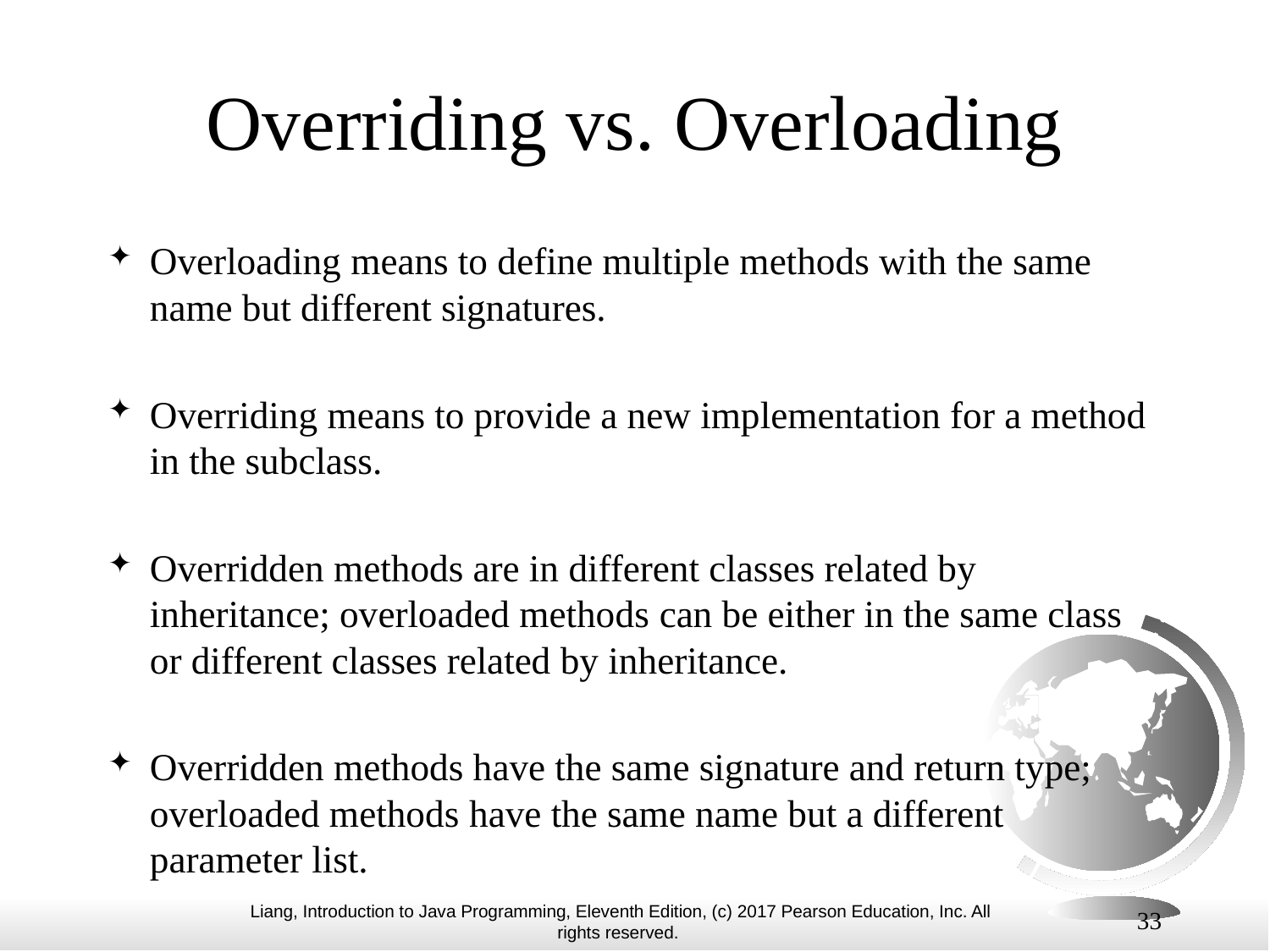

# Overriding vs. Overloading
Overloading means to define multiple methods with the same name but different signatures.

Overriding means to provide a new implementation for a method in the subclass.

Overridden methods are in different classes related by inheritance; overloaded methods can be either in the same class or different classes related by inheritance.

Overridden methods have the same signature and return type; overloaded methods have the same name but a different parameter list.
33